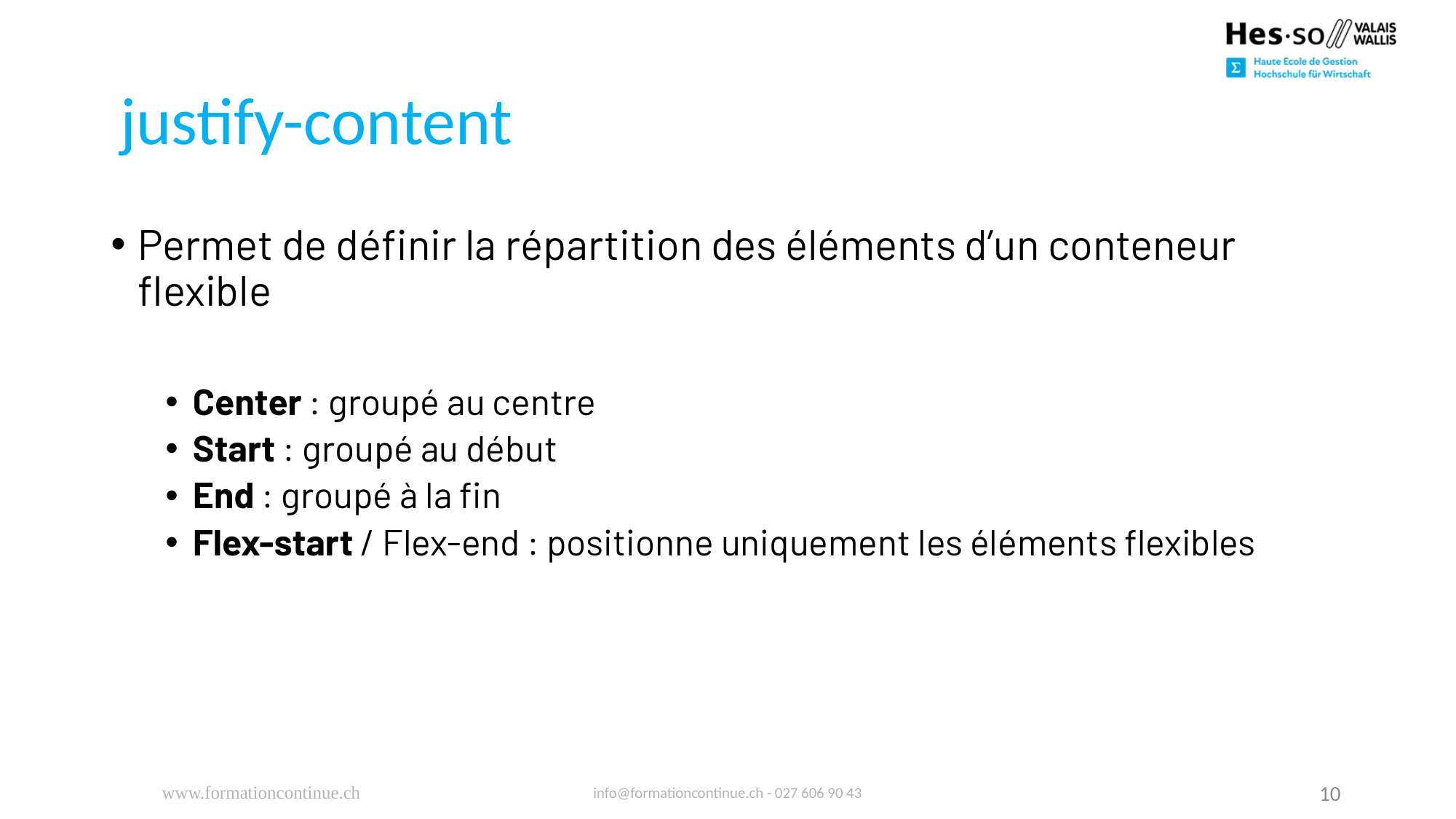

# justify-content
Permet de définir la répartition des éléments d’un conteneur flexible

Center : groupé au centre
Start : groupé au début
End : groupé à la fin
Flex-start / Flex-end : positionne uniquement les éléments flexibles
www.formationcontinue.ch
info@formationcontinue.ch - 027 606 90 43
10